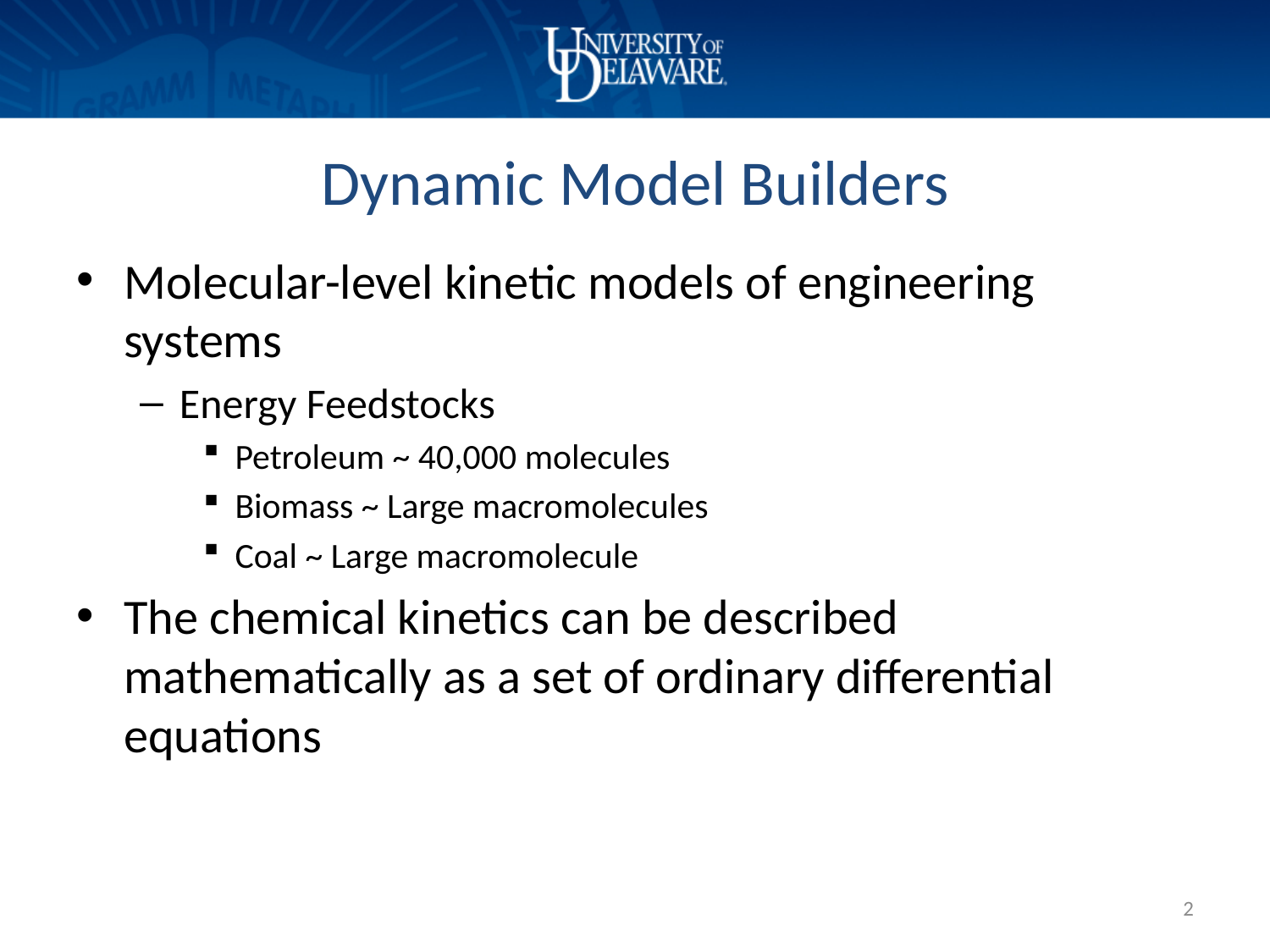

# Dynamic Model Builders
Molecular-level kinetic models of engineering systems
Energy Feedstocks
Petroleum ~ 40,000 molecules
Biomass ~ Large macromolecules
Coal ~ Large macromolecule
The chemical kinetics can be described mathematically as a set of ordinary differential equations

2